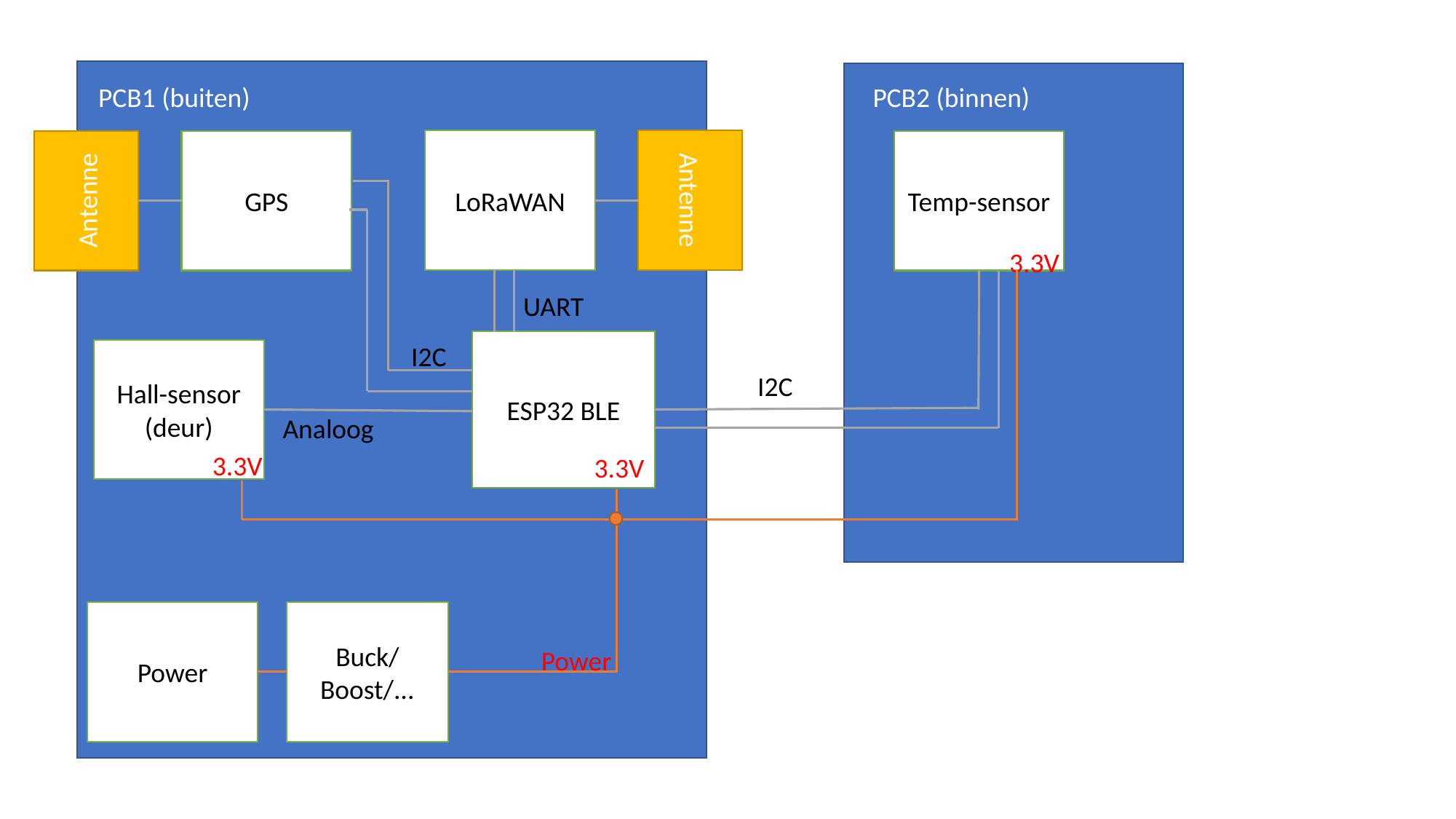

PCB1 (buiten)
PCB2 (binnen)
LoRaWAN
Antenne
GPS
Antenne
Temp-sensor
3.3V
UART
ESP32 BLE
I2C
Hall-sensor (deur)
I2C
Analoog
3.3V
3.3V

Power
Buck/Boost/...
Power